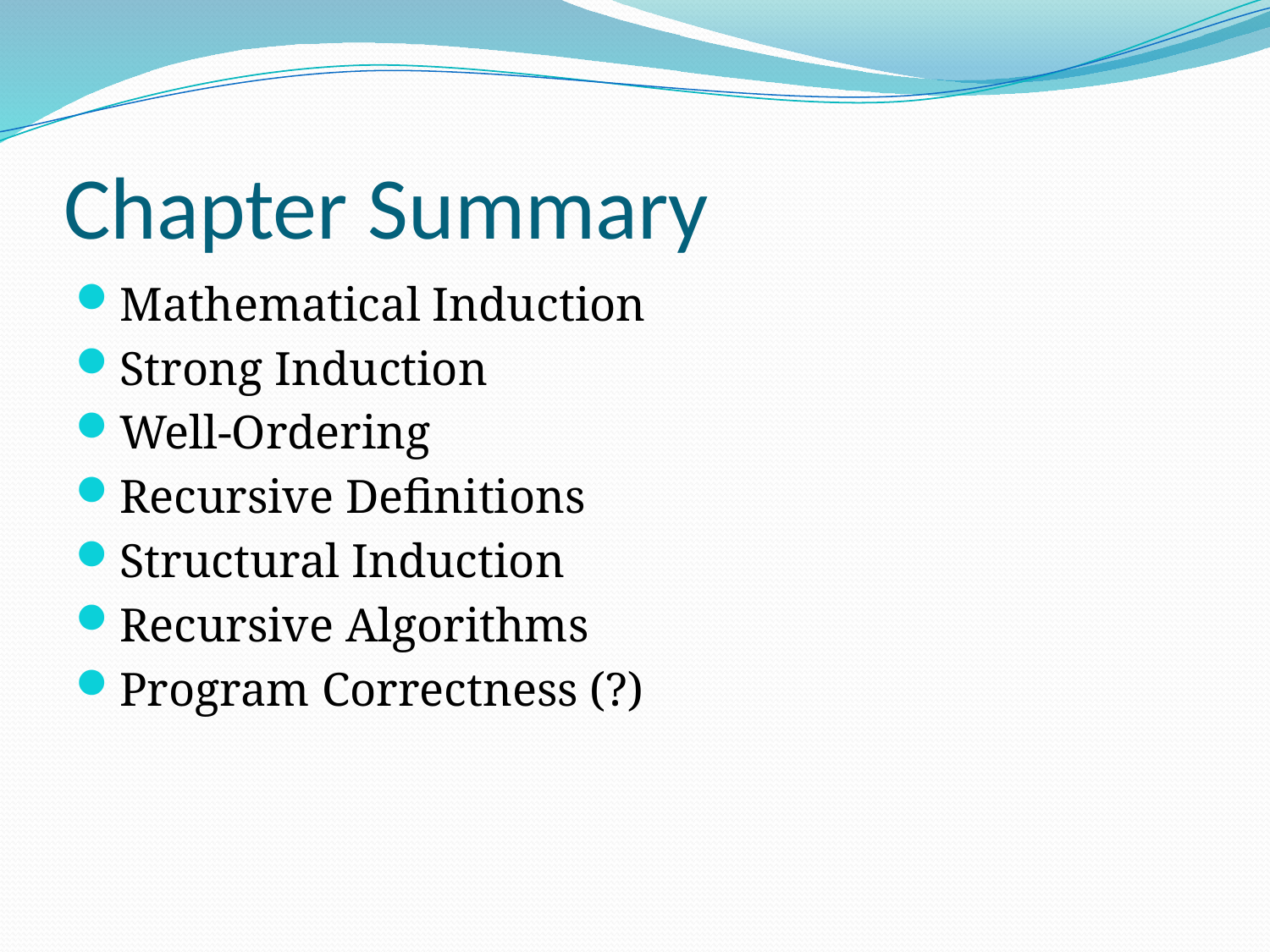

# Chapter Summary
Mathematical Induction
Strong Induction
Well-Ordering
Recursive Definitions
Structural Induction
Recursive Algorithms
Program Correctness (?)